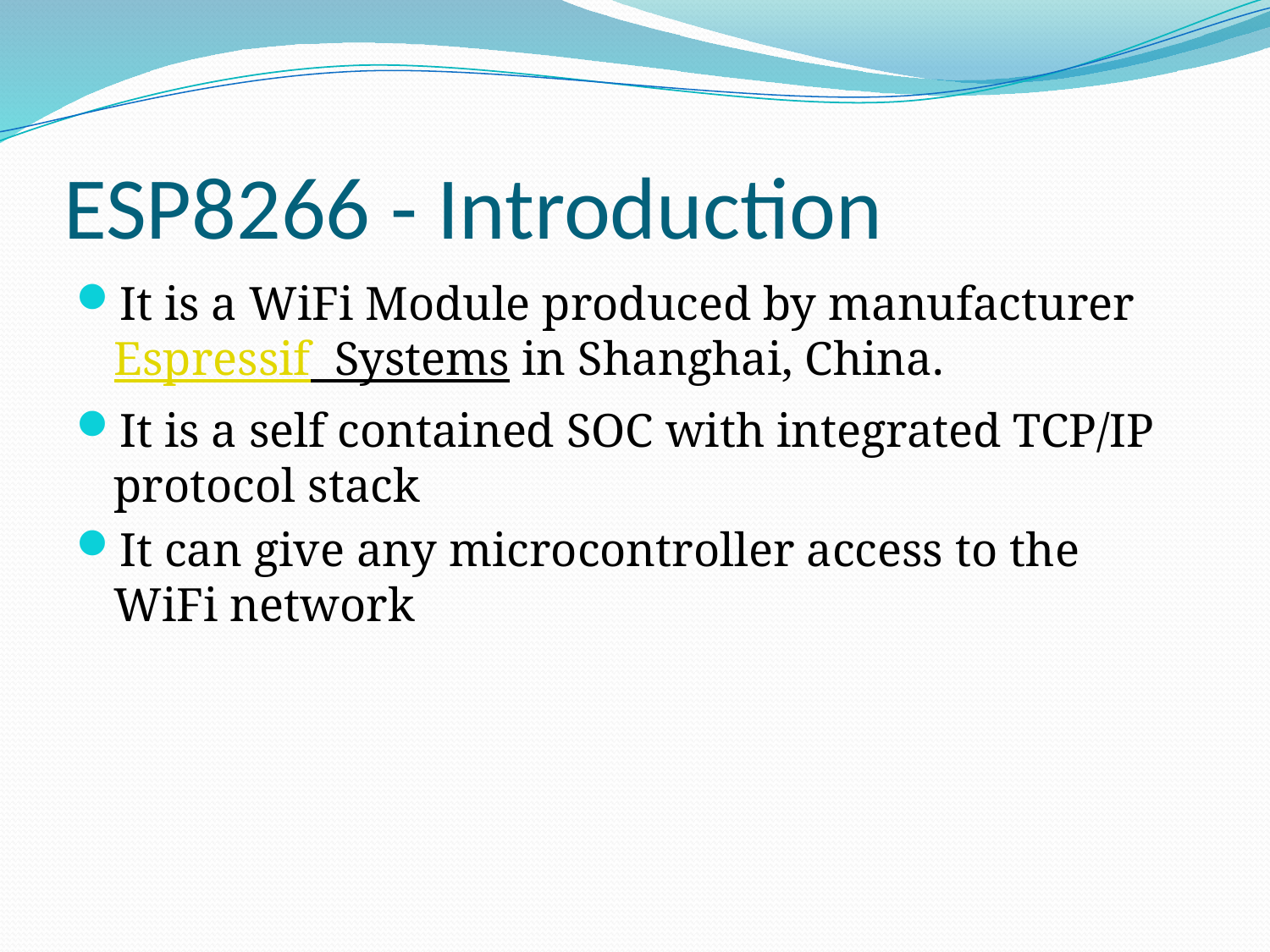

# ESP8266 - Introduction
It is a WiFi Module produced by manufacturer Espressif  Systems in Shanghai, China.
It is a self contained SOC with integrated TCP/IP protocol stack
It can give any microcontroller access to the WiFi network